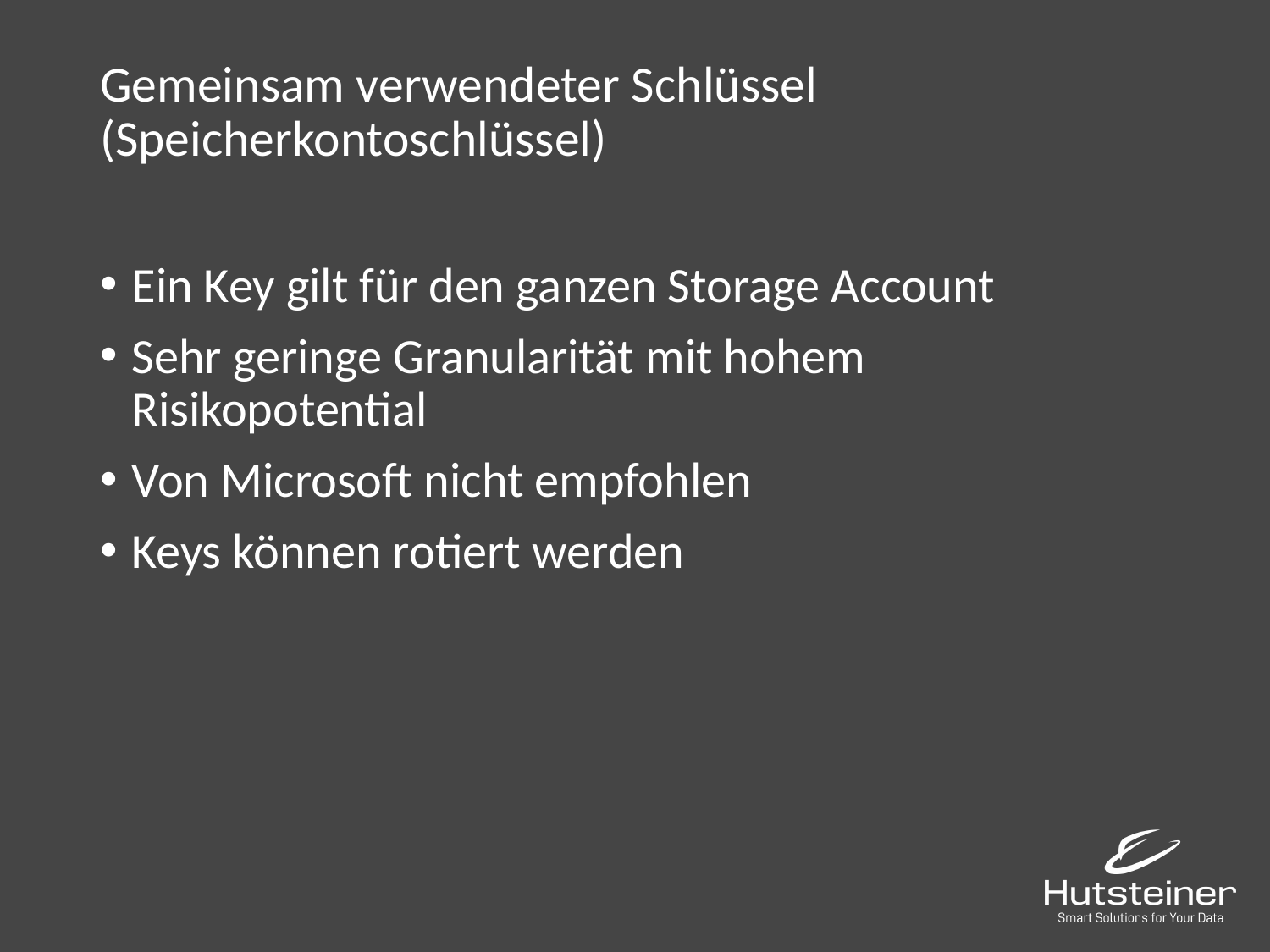

# Gemeinsam verwendeter Schlüssel (Speicherkontoschlüssel)
Ein Key gilt für den ganzen Storage Account
Sehr geringe Granularität mit hohem Risikopotential
Von Microsoft nicht empfohlen
Keys können rotiert werden